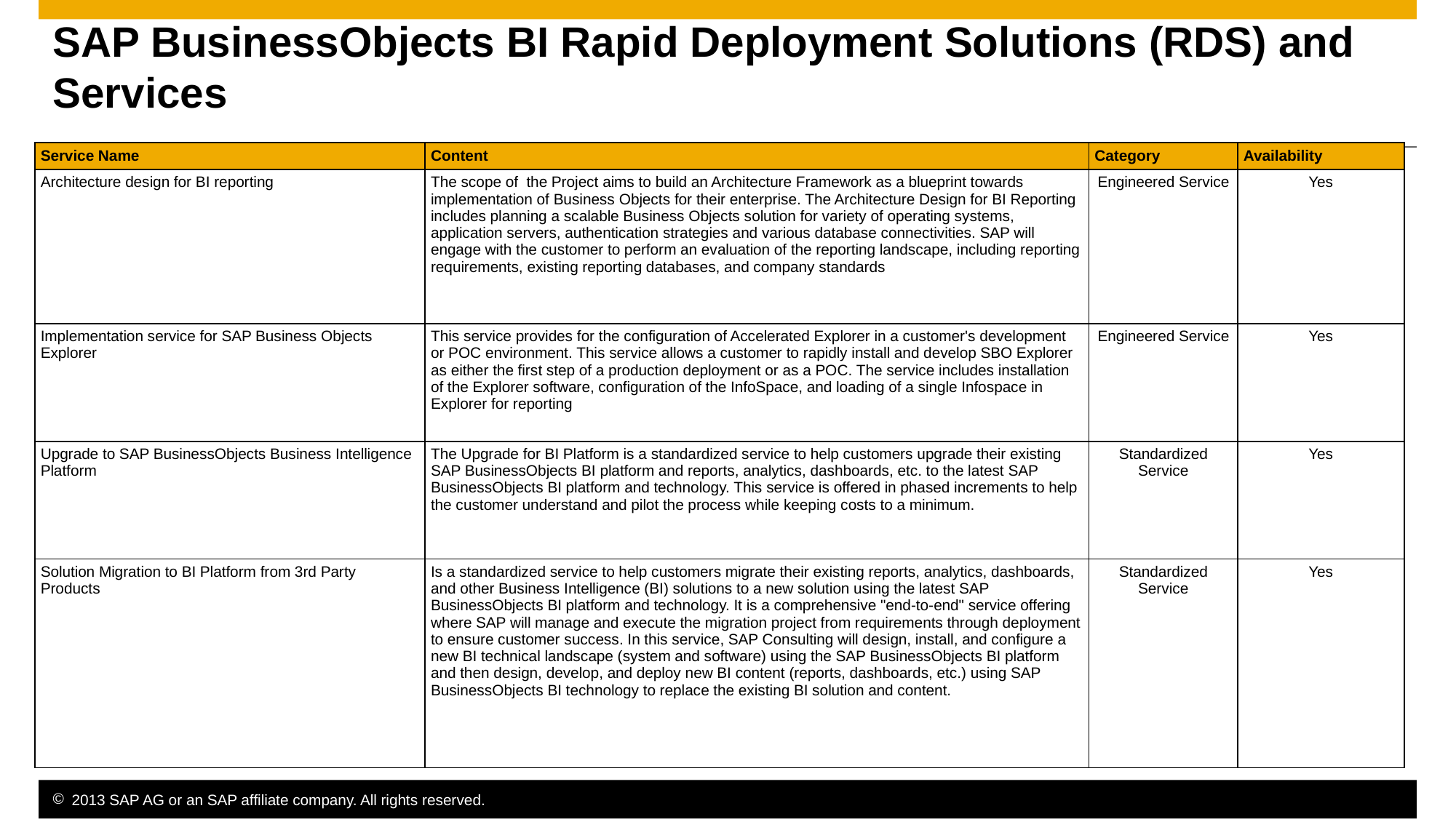

# SAP BusinessObjects BI Rapid Deployment Solutions (RDS) and Services
| Service Name | Content | Category | Availability |
| --- | --- | --- | --- |
| Architecture design for BI reporting | The scope of the Project aims to build an Architecture Framework as a blueprint towards implementation of Business Objects for their enterprise. The Architecture Design for BI Reporting includes planning a scalable Business Objects solution for variety of operating systems, application servers, authentication strategies and various database connectivities. SAP will engage with the customer to perform an evaluation of the reporting landscape, including reporting requirements, existing reporting databases, and company standards | Engineered Service | Yes |
| Implementation service for SAP Business Objects Explorer | This service provides for the configuration of Accelerated Explorer in a customer's development or POC environment. This service allows a customer to rapidly install and develop SBO Explorer as either the first step of a production deployment or as a POC. The service includes installation of the Explorer software, configuration of the InfoSpace, and loading of a single Infospace in Explorer for reporting | Engineered Service | Yes |
| Upgrade to SAP BusinessObjects Business Intelligence Platform | The Upgrade for BI Platform is a standardized service to help customers upgrade their existing SAP BusinessObjects BI platform and reports, analytics, dashboards, etc. to the latest SAP BusinessObjects BI platform and technology. This service is offered in phased increments to help the customer understand and pilot the process while keeping costs to a minimum. | Standardized Service | Yes |
| Solution Migration to BI Platform from 3rd Party Products | Is a standardized service to help customers migrate their existing reports, analytics, dashboards, and other Business Intelligence (BI) solutions to a new solution using the latest SAP BusinessObjects BI platform and technology. It is a comprehensive "end-to-end" service offering where SAP will manage and execute the migration project from requirements through deployment to ensure customer success. In this service, SAP Consulting will design, install, and configure a new BI technical landscape (system and software) using the SAP BusinessObjects BI platform and then design, develop, and deploy new BI content (reports, dashboards, etc.) using SAP BusinessObjects BI technology to replace the existing BI solution and content. | Standardized Service | Yes |